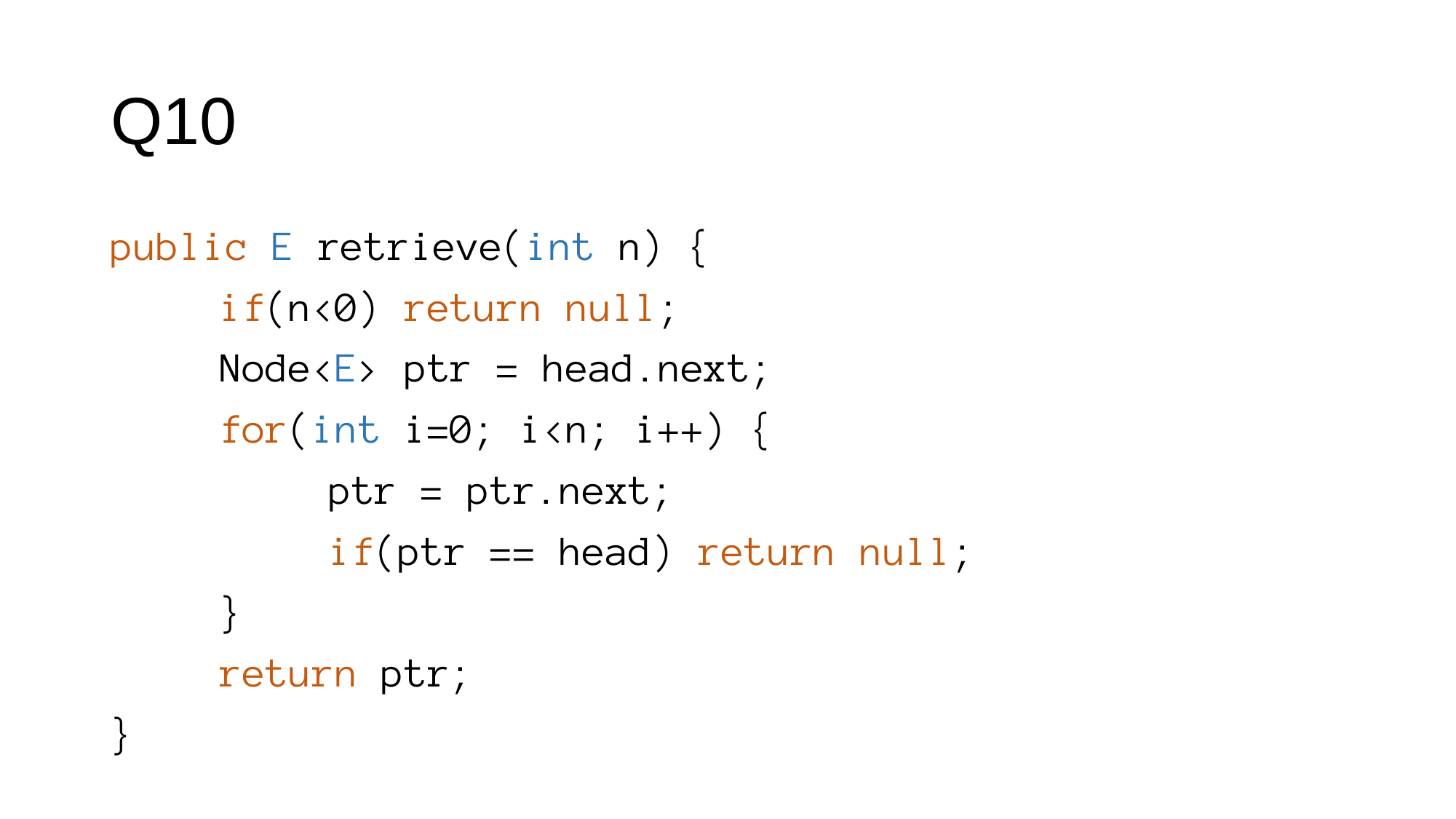

# Q10
public E retrieve(int n) {
	if(n<0) return null;
	Node<E> ptr = head.next;
	for(int i=0; i<n; i++) {
		ptr = ptr.next;
		if(ptr == head) return null;
	}
	return ptr;
}